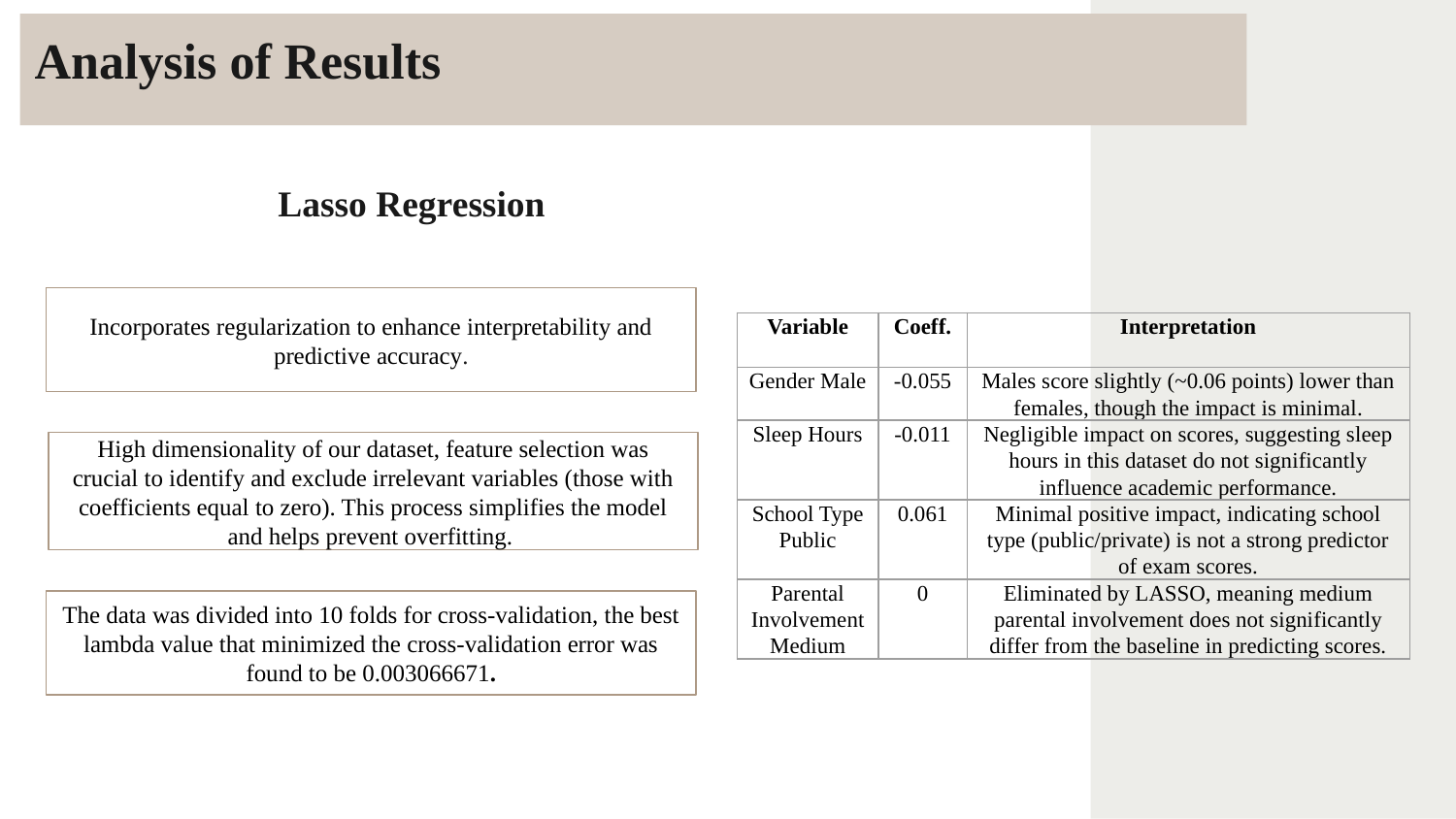

# Analysis of Results
Lasso Regression

Incorporates regularization to enhance interpretability and predictive accuracy.
| Variable | Coeff. | Interpretation |
| --- | --- | --- |
| Gender Male | -0.055 | Males score slightly (~0.06 points) lower than females, though the impact is minimal. |
| Sleep Hours | -0.011 | Negligible impact on scores, suggesting sleep hours in this dataset do not significantly influence academic performance. |
| School Type Public | 0.061 | Minimal positive impact, indicating school type (public/private) is not a strong predictor of exam scores. |
| Parental Involvement Medium | 0 | Eliminated by LASSO, meaning medium parental involvement does not significantly differ from the baseline in predicting scores. |
High dimensionality of our dataset, feature selection was crucial to identify and exclude irrelevant variables (those with coefficients equal to zero). This process simplifies the model and helps prevent overfitting.
The data was divided into 10 folds for cross-validation, the best lambda value that minimized the cross-validation error was found to be 0.003066671.